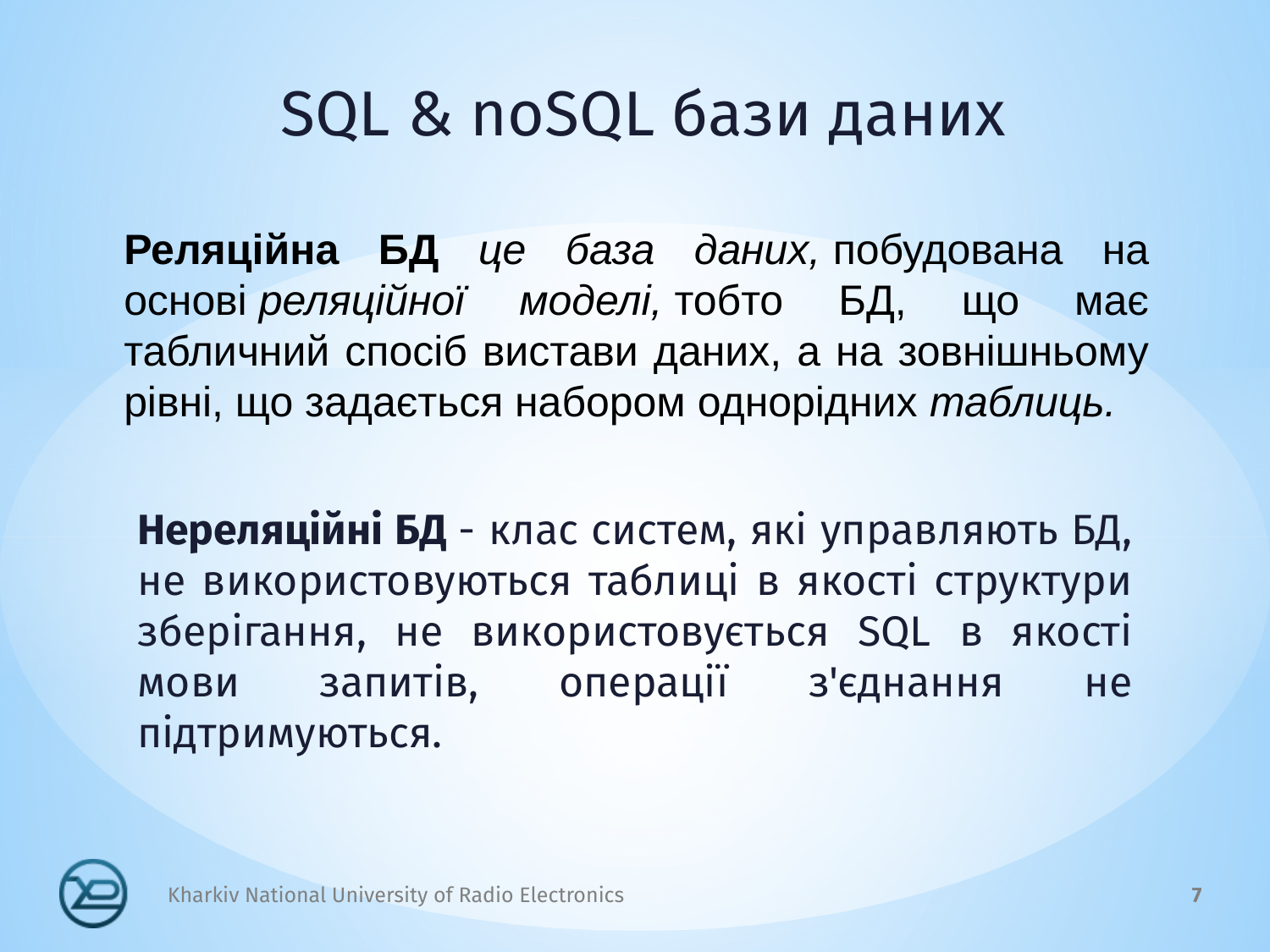

SQL & noSQL бази даних
Реляційна БД це база даних, побудована на основі реляційної моделі, тобто БД, що має табличний спосіб вистави даних, а на зовнішньому рівні, що задається набором однорідних таблиць.
Нереляційні БД - клас систем, які управляють БД, не використовуються таблиці в якості структури зберігання, не використовується SQL в якості мови запитів, операції з'єднання не підтримуються.
7